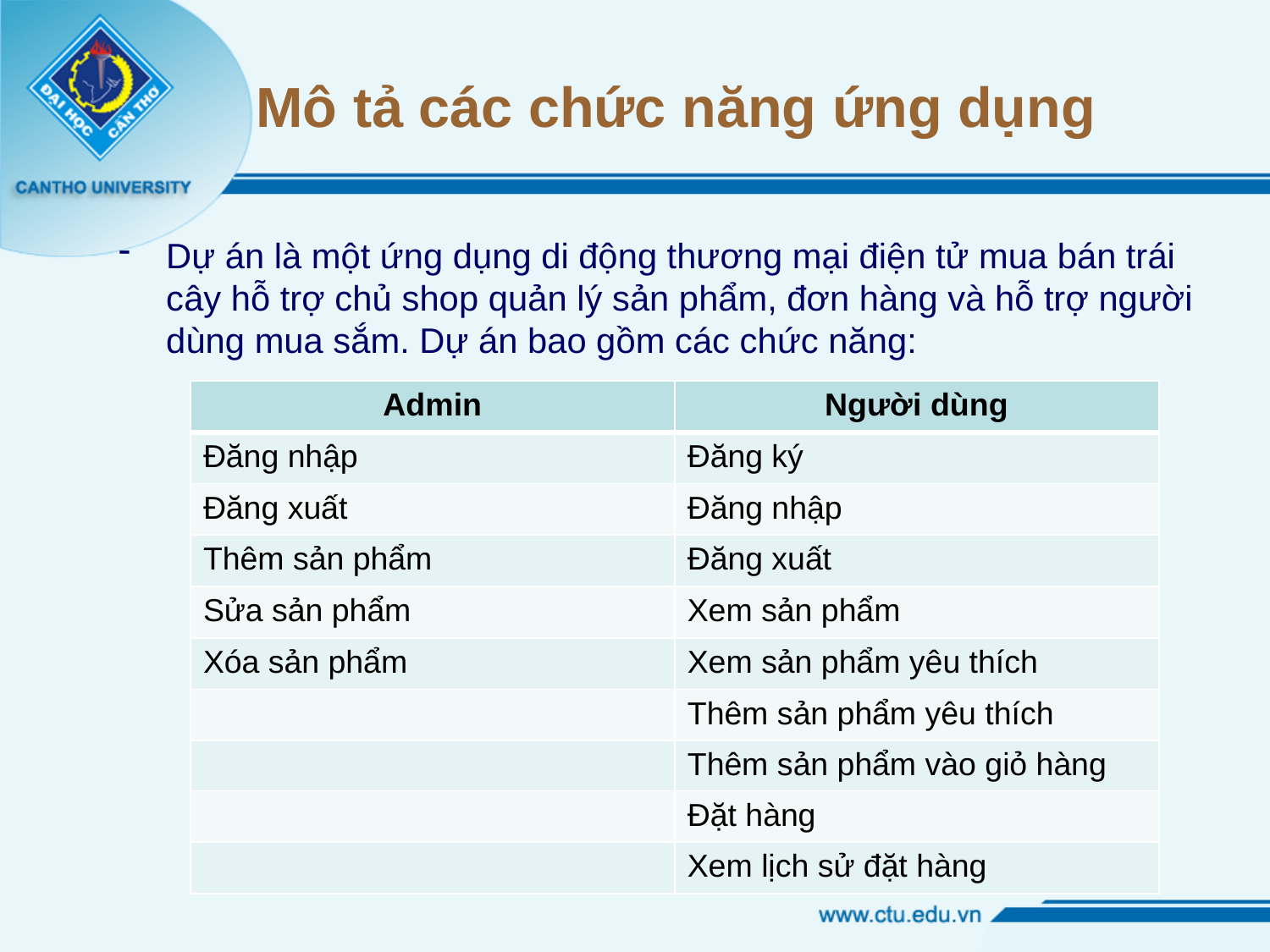

# Mô tả các chức năng ứng dụng
Dự án là một ứng dụng di động thương mại điện tử mua bán trái cây hỗ trợ chủ shop quản lý sản phẩm, đơn hàng và hỗ trợ người dùng mua sắm. Dự án bao gồm các chức năng:

| Admin | Người dùng |
| --- | --- |
| Đăng nhập | Đăng ký |
| Đăng xuất | Đăng nhập |
| Thêm sản phẩm | Đăng xuất |
| Sửa sản phẩm | Xem sản phẩm |
| Xóa sản phẩm | Xem sản phẩm yêu thích |
|  | Thêm sản phẩm yêu thích |
|  | Thêm sản phẩm vào giỏ hàng |
|  | Đặt hàng |
|  | Xem lịch sử đặt hàng |